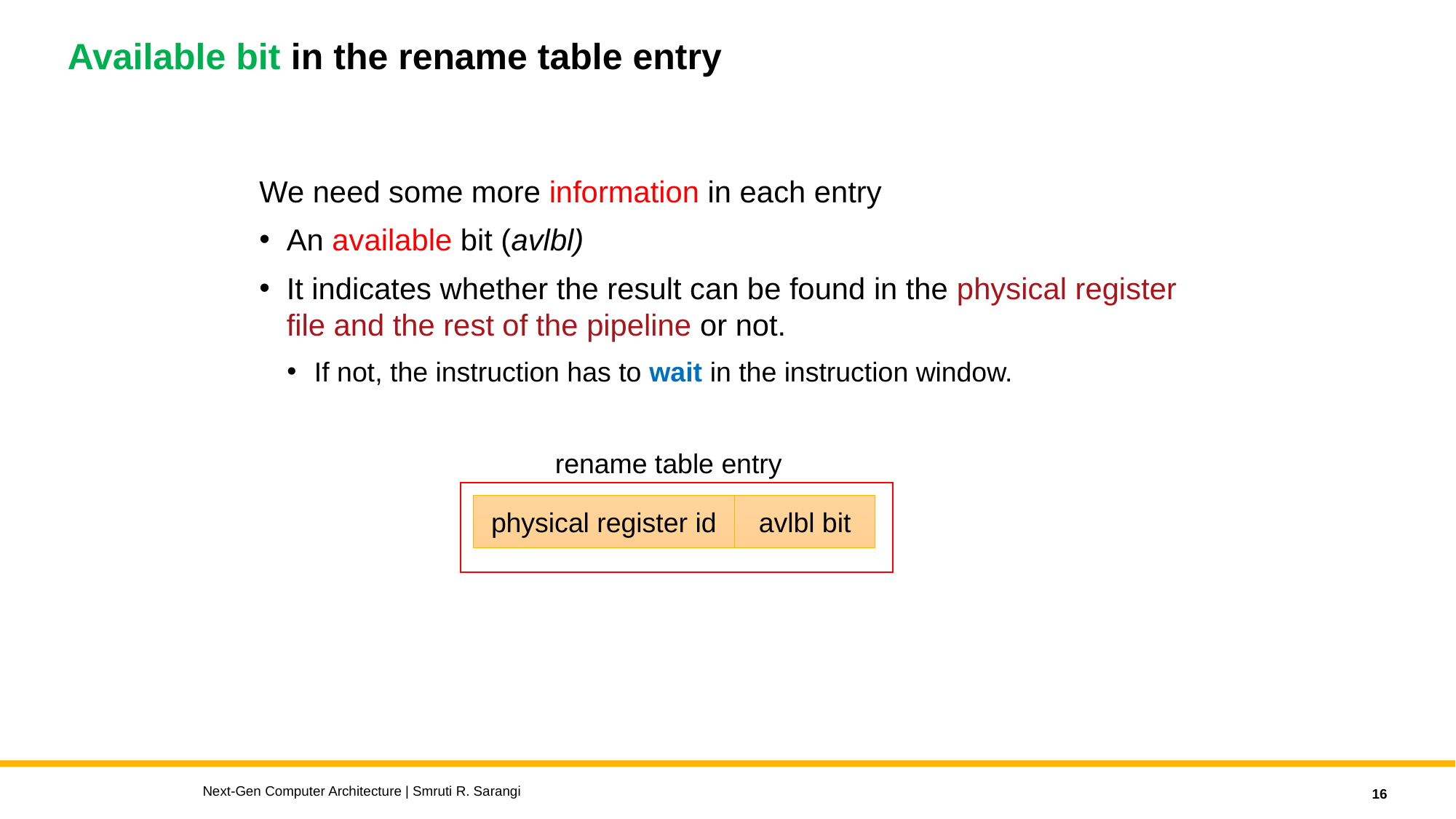

# Available bit in the rename table entry
We need some more information in each entry
An available bit (avlbl)
It indicates whether the result can be found in the physical register file and the rest of the pipeline or not.
If not, the instruction has to wait in the instruction window.
rename table entry

physical register id
avlbl bit
Next-Gen Computer Architecture | Smruti R. Sarangi
16